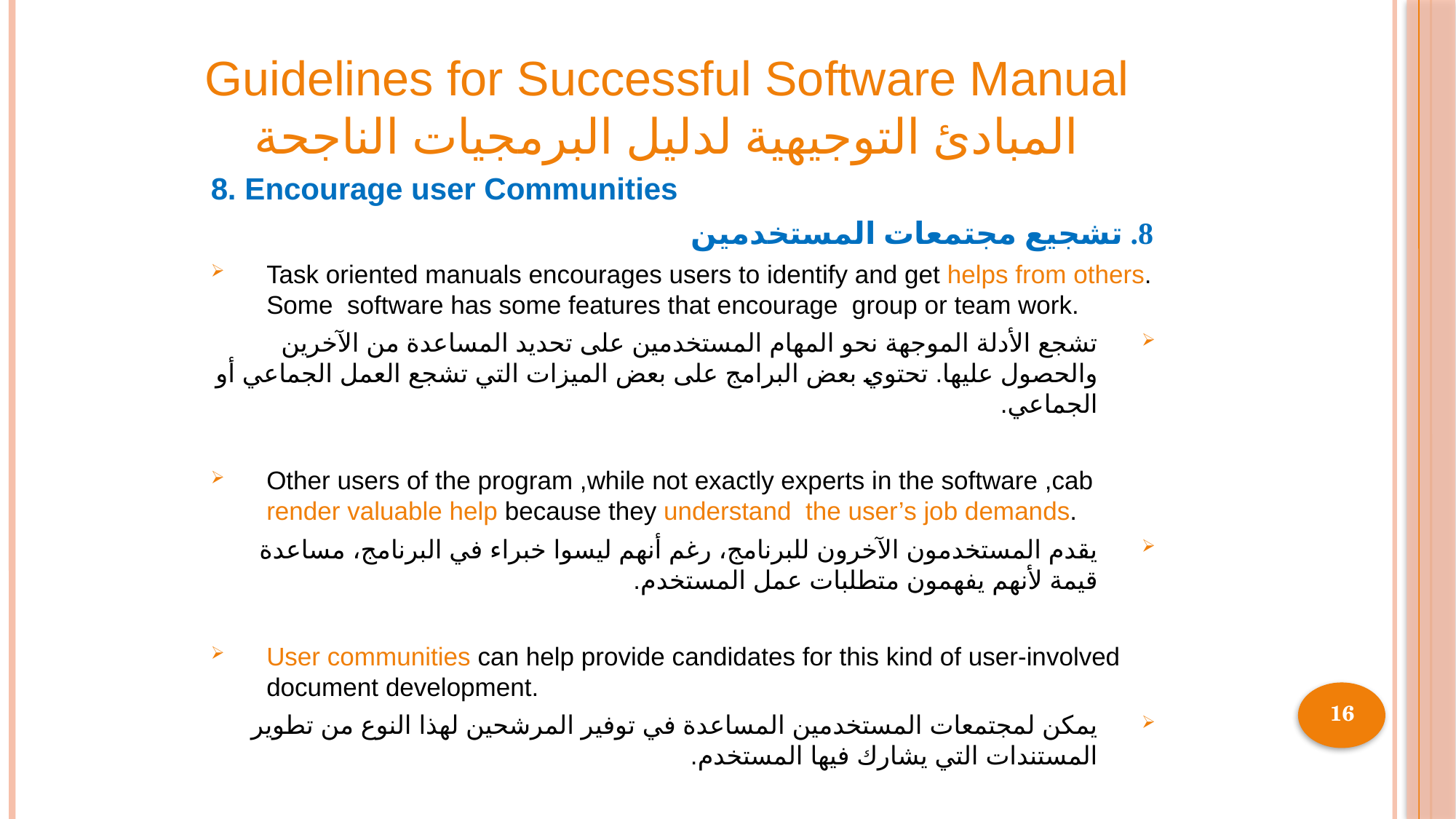

# Guidelines for Successful Software Manual المبادئ التوجيهية لدليل البرمجيات الناجحة
8. Encourage user Communities
8. تشجيع مجتمعات المستخدمين
Task oriented manuals encourages users to identify and get helps from others. Some  software has some features that encourage  group or team work.
تشجع الأدلة الموجهة نحو المهام المستخدمين على تحديد المساعدة من الآخرين والحصول عليها. تحتوي بعض البرامج على بعض الميزات التي تشجع العمل الجماعي أو الجماعي.

Other users of the program ,while not exactly experts in the software ,cab render valuable help because they understand  the user’s job demands.
يقدم المستخدمون الآخرون للبرنامج، رغم أنهم ليسوا خبراء في البرنامج، مساعدة قيمة لأنهم يفهمون متطلبات عمل المستخدم.

User communities can help provide candidates for this kind of user-involved document development.
يمكن لمجتمعات المستخدمين المساعدة في توفير المرشحين لهذا النوع من تطوير المستندات التي يشارك فيها المستخدم.
16